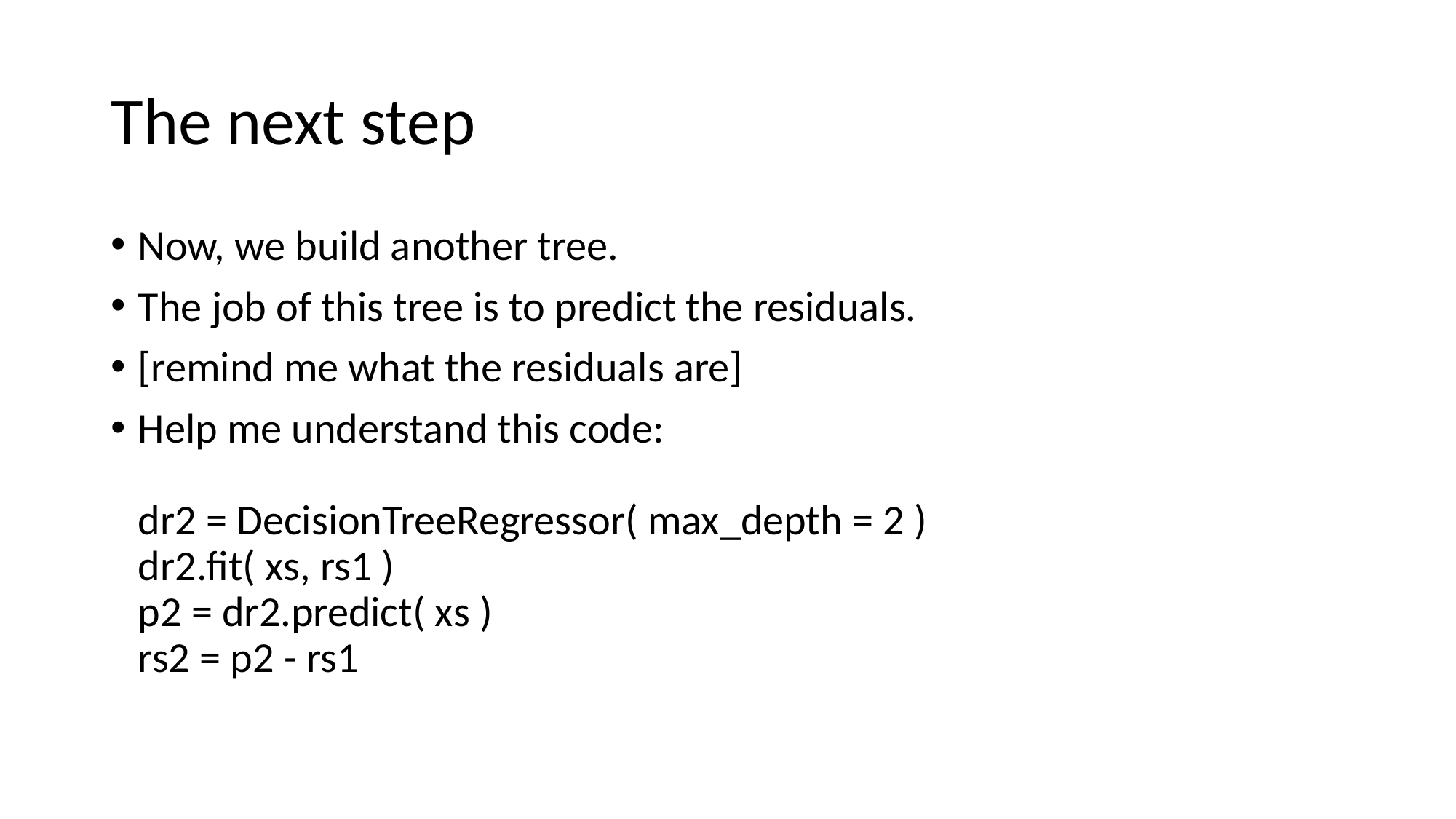

# The next step
Now, we build another tree.
The job of this tree is to predict the residuals.
[remind me what the residuals are]
Help me understand this code:
dr2 = DecisionTreeRegressor( max_depth = 2 )
dr2.fit( xs, rs1 )
p2 = dr2.predict( xs )
rs2 = p2 - rs1